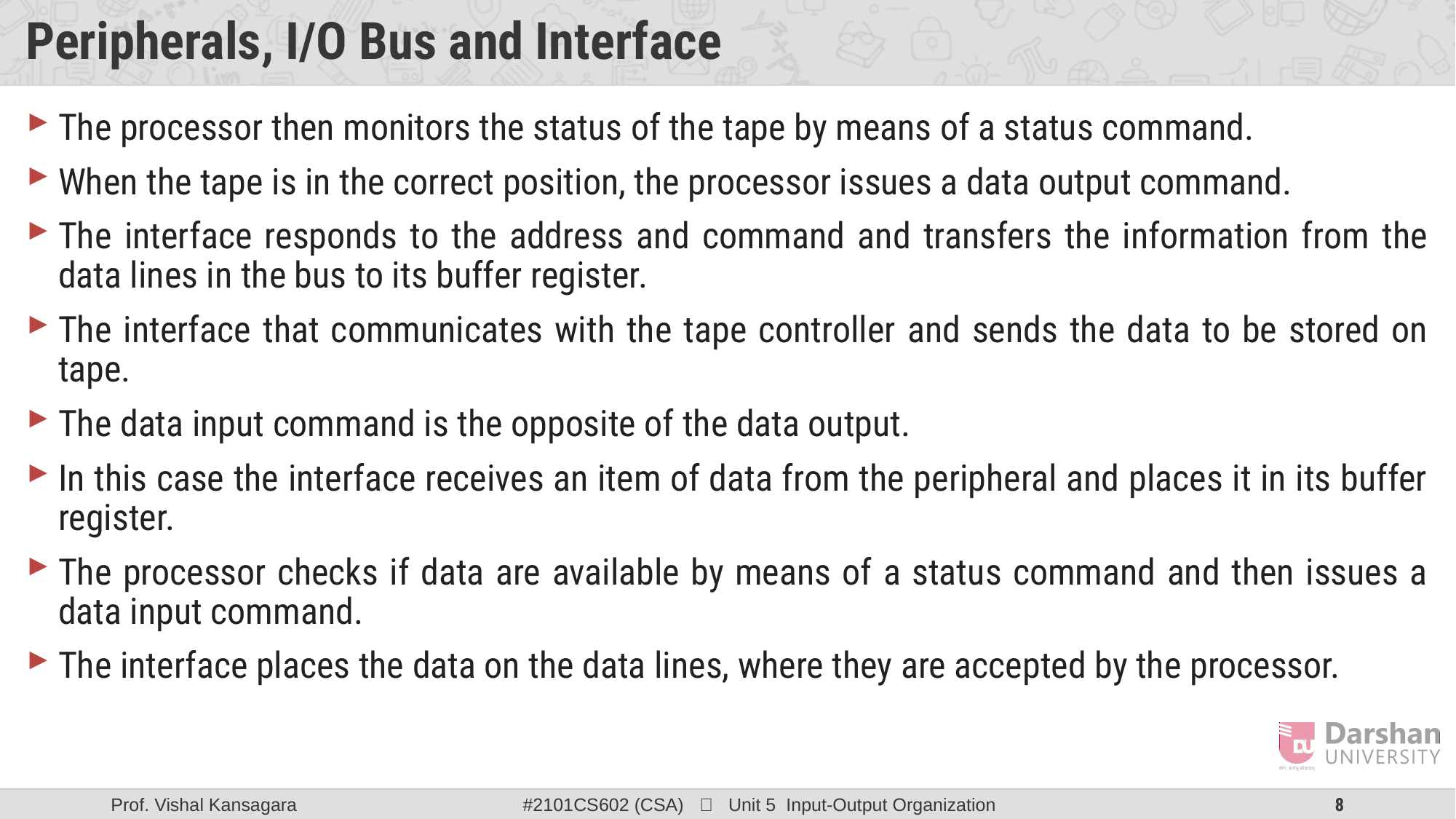

# Peripherals, I/O Bus and Interface
The processor then monitors the status of the tape by means of a status command.
When the tape is in the correct position, the processor issues a data output command.
The interface responds to the address and command and transfers the information from the data lines in the bus to its buffer register.
The interface that communicates with the tape controller and sends the data to be stored on tape.
The data input command is the opposite of the data output.
In this case the interface receives an item of data from the peripheral and places it in its buffer register.
The processor checks if data are available by means of a status command and then issues a data input command.
The interface places the data on the data lines, where they are accepted by the processor.